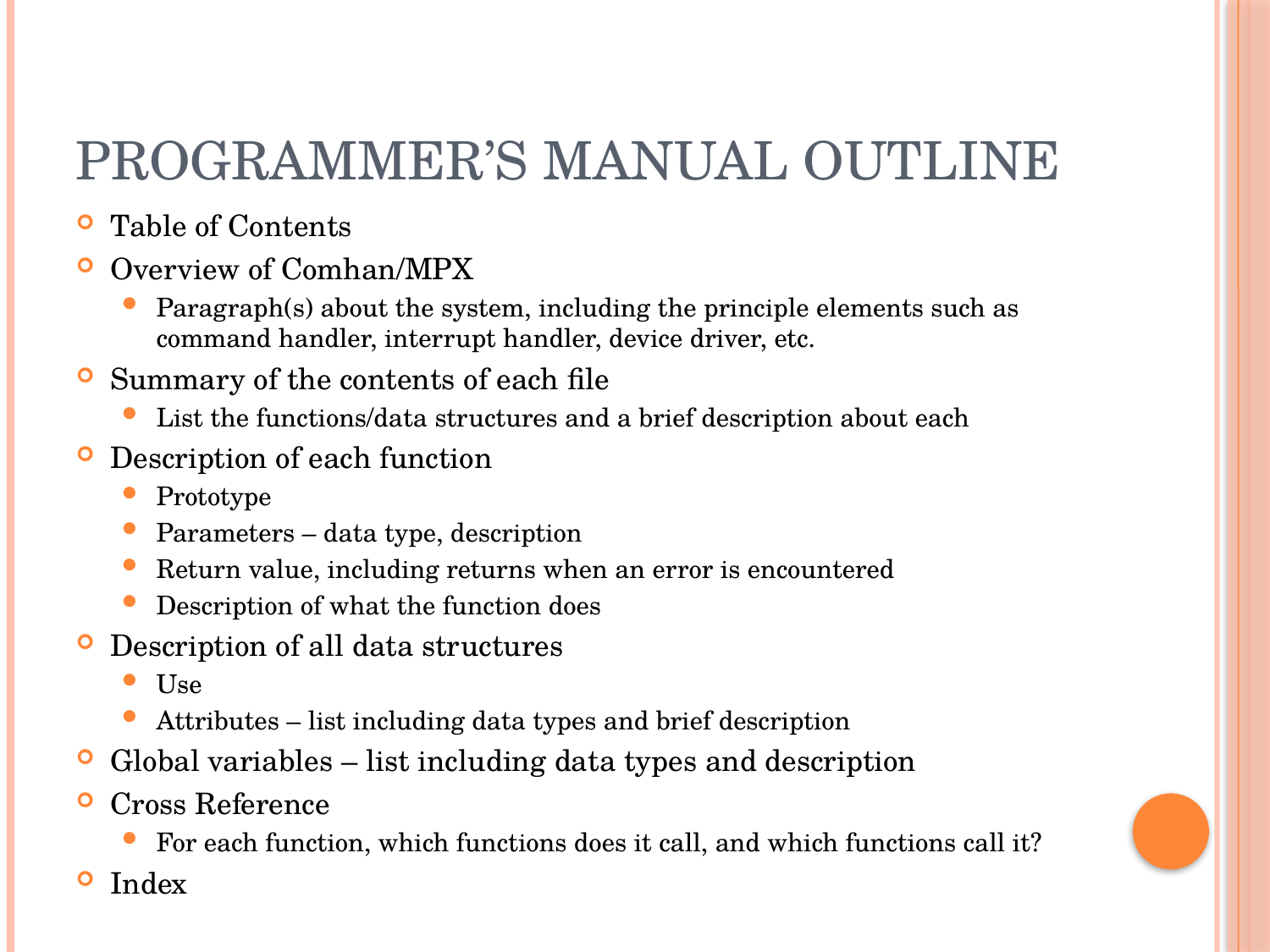

# Programmer’s Manual Outline
Table of Contents
Overview of Comhan/MPX
Paragraph(s) about the system, including the principle elements such as command handler, interrupt handler, device driver, etc.
Summary of the contents of each file
List the functions/data structures and a brief description about each
Description of each function
Prototype
Parameters – data type, description
Return value, including returns when an error is encountered
Description of what the function does
Description of all data structures
Use
Attributes – list including data types and brief description
Global variables – list including data types and description
Cross Reference
For each function, which functions does it call, and which functions call it?
Index